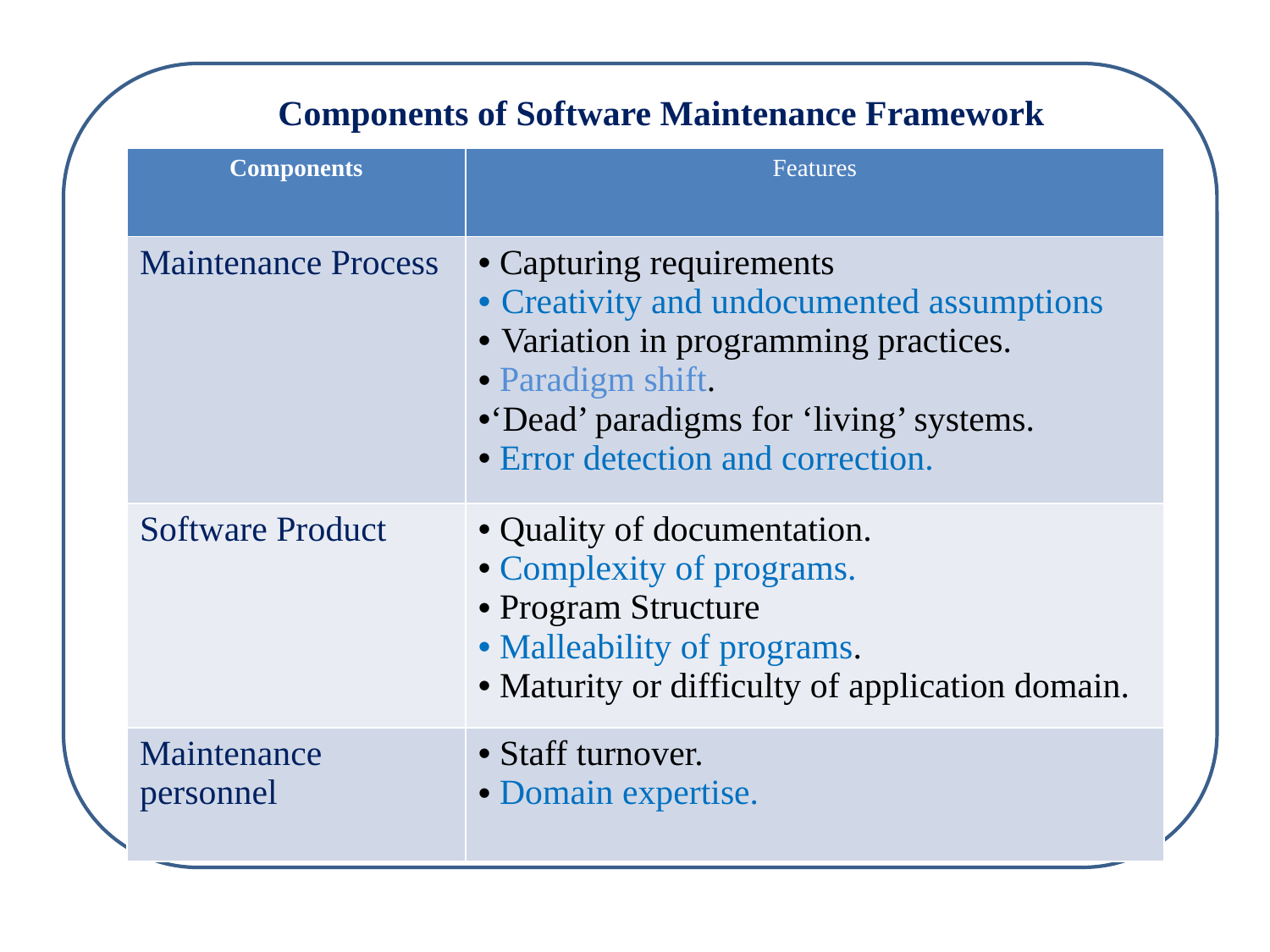

Components of Software Maintenance Framework
| Components | Features |
| --- | --- |
| Maintenance Process | Capturing requirements Creativity and undocumented assumptions Variation in programming practices. Paradigm shift. ‘Dead’ paradigms for ‘living’ systems. Error detection and correction. |
| Software Product | Quality of documentation. Complexity of programs. Program Structure Malleability of programs. Maturity or difficulty of application domain. |
| Maintenance personnel | Staff turnover. Domain expertise. |